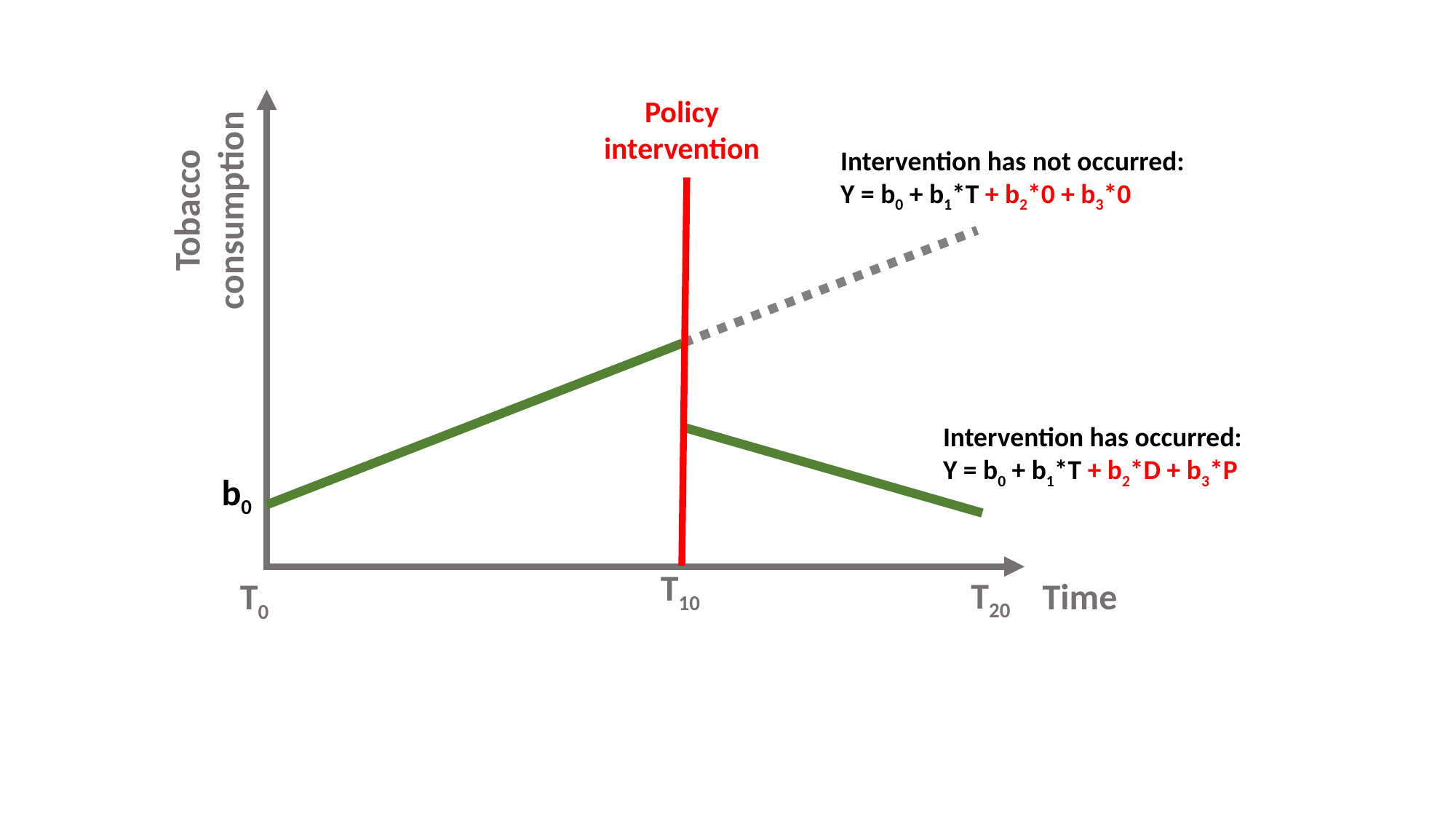

Policy intervention
Intervention has not occurred:
Y = b0 + b1*T + b2*0 + b3*0
Tobacco consumption
Intervention has occurred:
Y = b0 + b1*T + b2*D + b3*P
b0
T10
T20
T0
Time